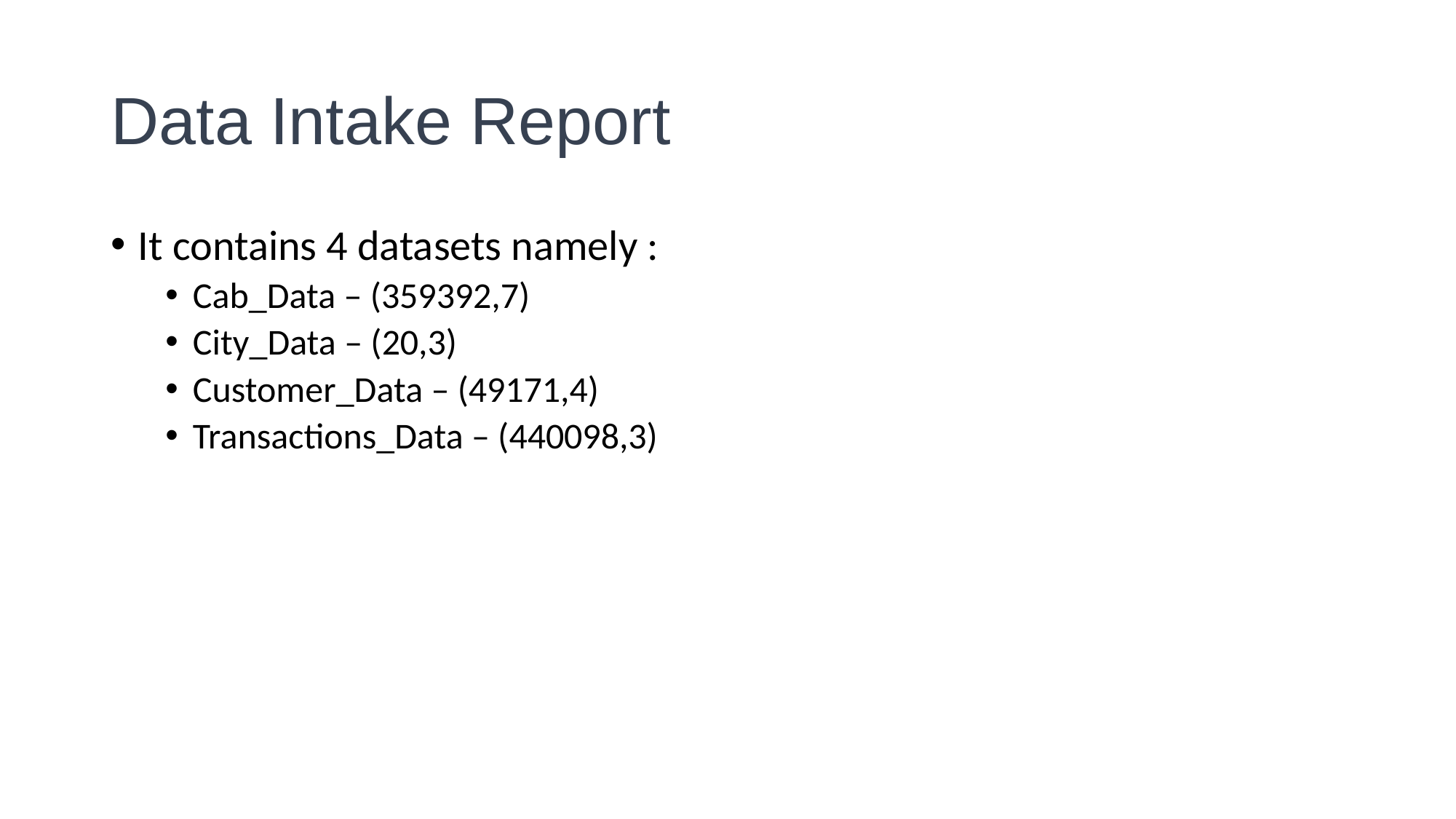

# Data Intake Report
It contains 4 datasets namely :
Cab_Data – (359392,7)
City_Data – (20,3)
Customer_Data – (49171,4)
Transactions_Data – (440098,3)